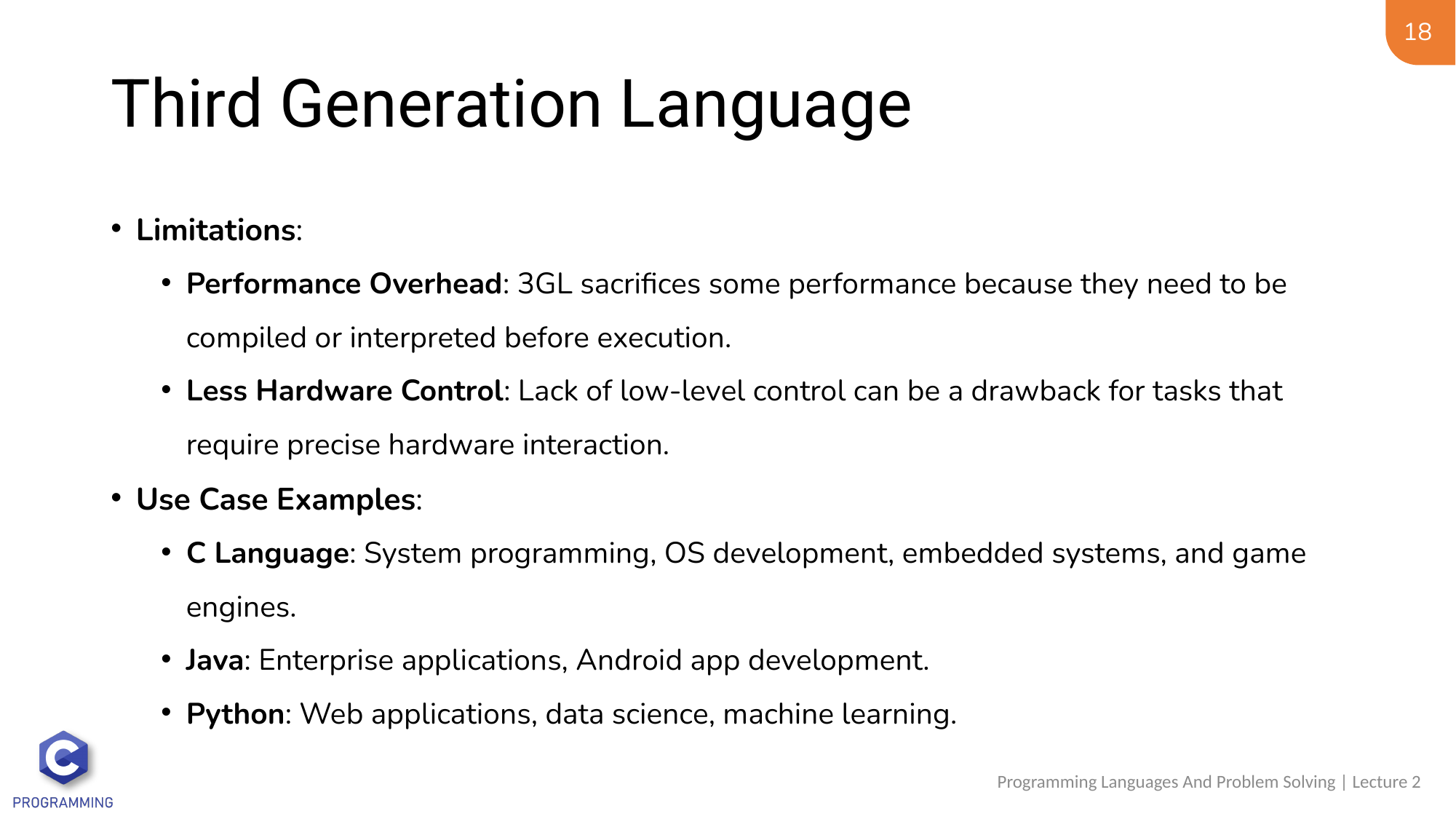

18
# Third Generation Language
Limitations:
Performance Overhead: 3GL sacrifices some performance because they need to be compiled or interpreted before execution.
Less Hardware Control: Lack of low-level control can be a drawback for tasks that require precise hardware interaction.
Use Case Examples:
C Language: System programming, OS development, embedded systems, and game engines.
Java: Enterprise applications, Android app development.
Python: Web applications, data science, machine learning.

Programming Languages And Problem Solving | Lecture 2